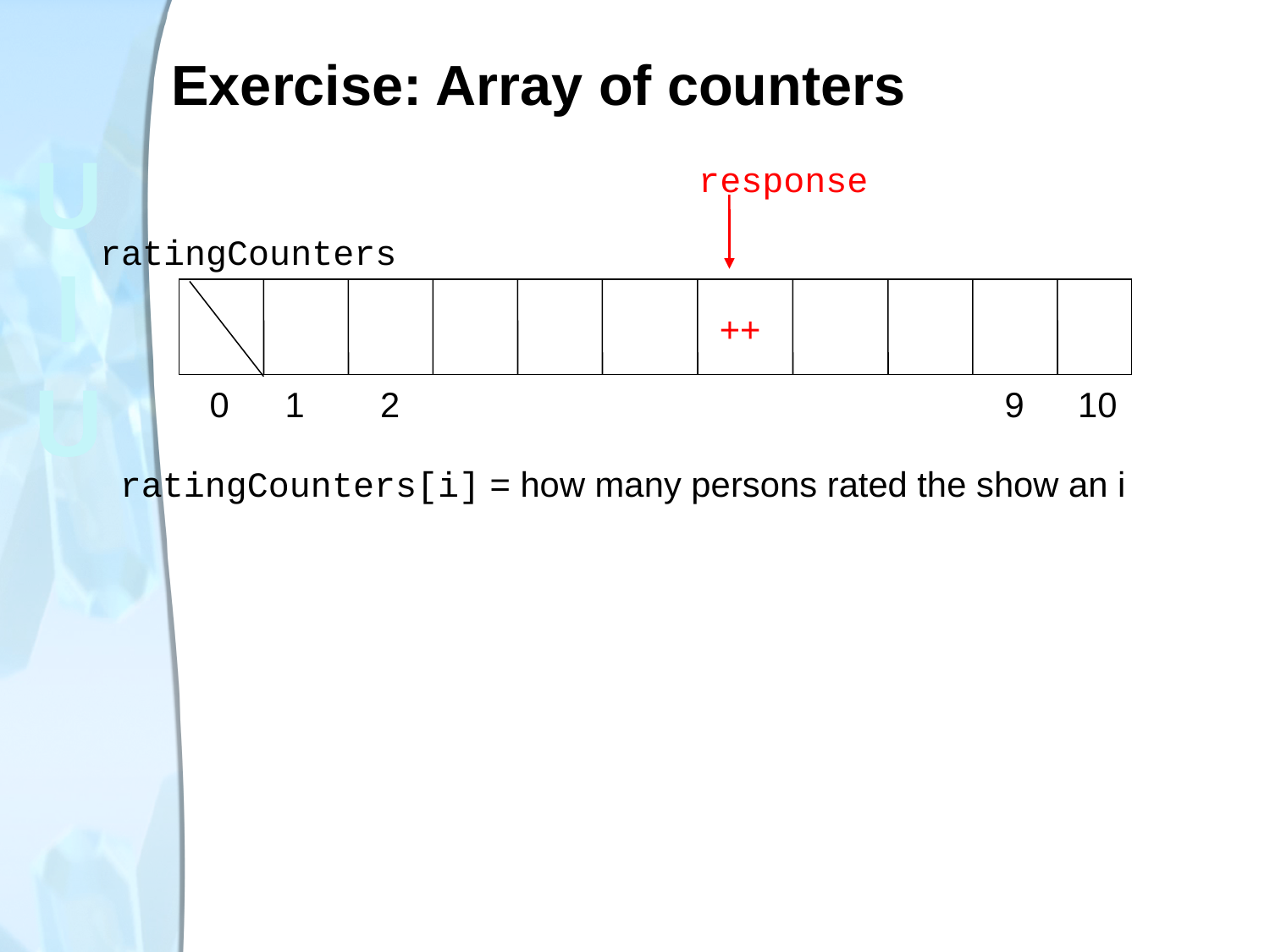

# Exercise: Array of counters
response

ratingCounters

++
0
1
2
9
10
ratingCounters[i] = how many persons rated the show an i